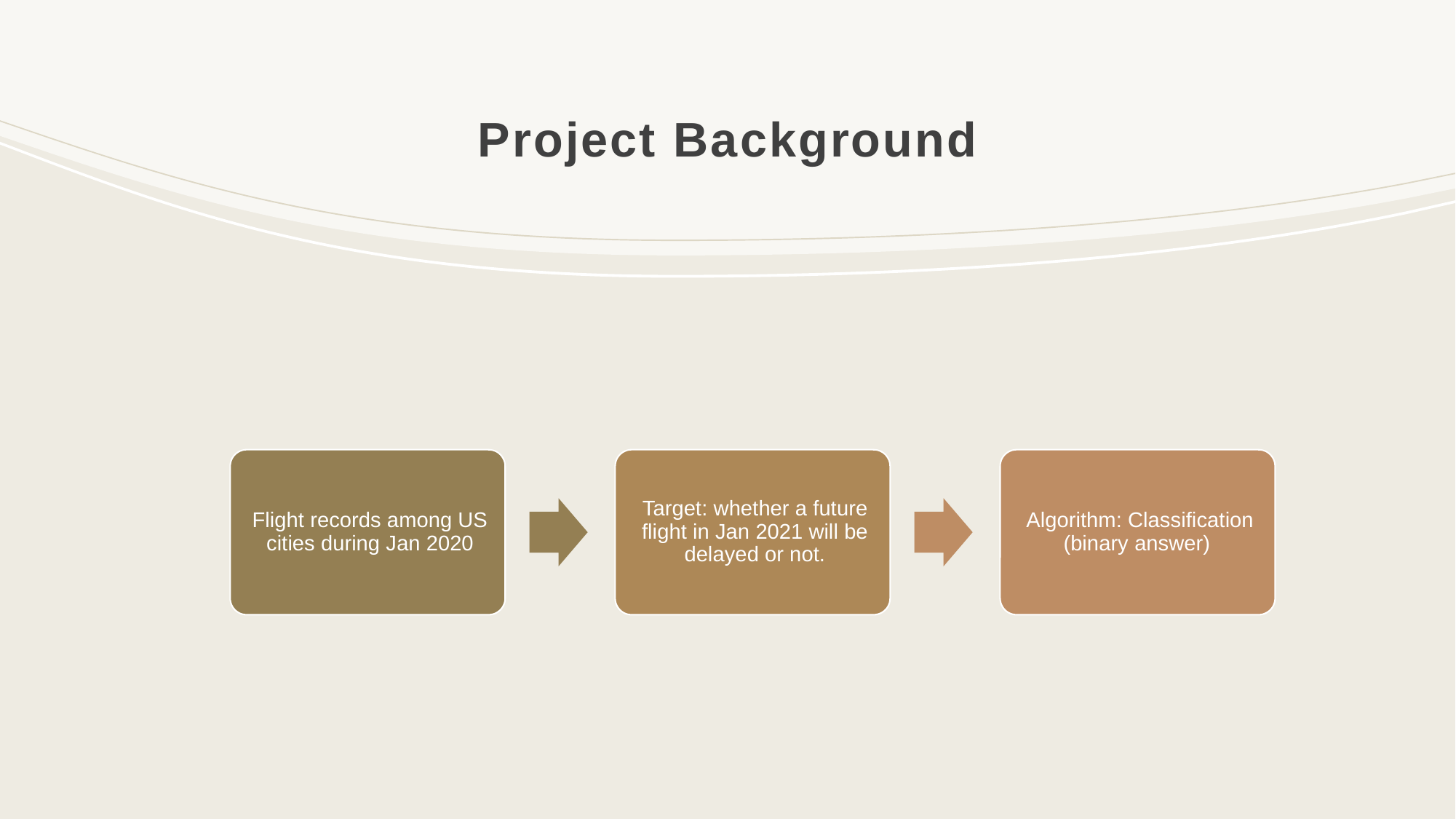

# Project Background
Flight records among US cities during Jan 2020

Target: whether a future flight in Jan 2021 will be delayed or not.

Algorithm: Classification (binary answer)